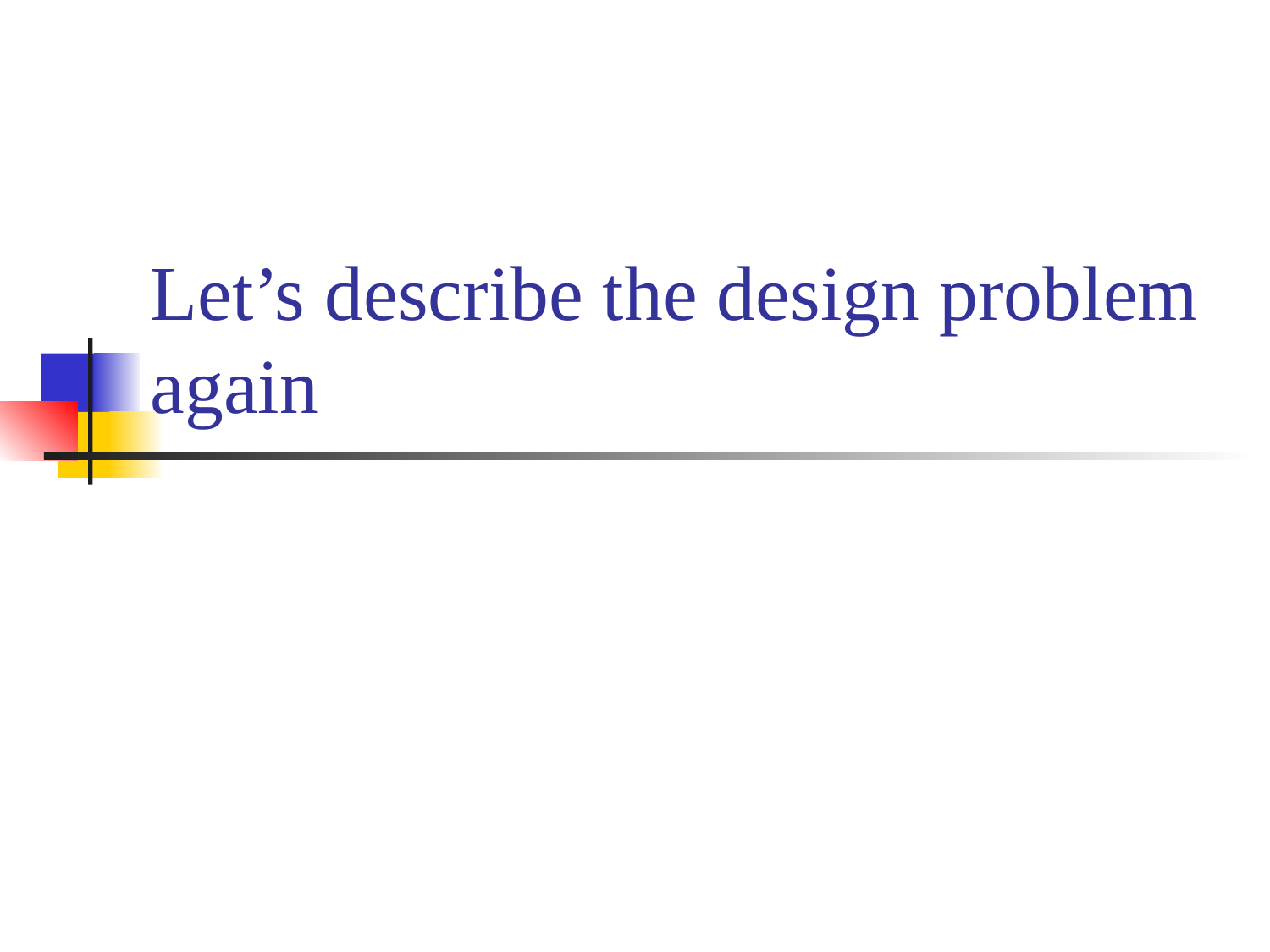

# Let’s describe the design problem again